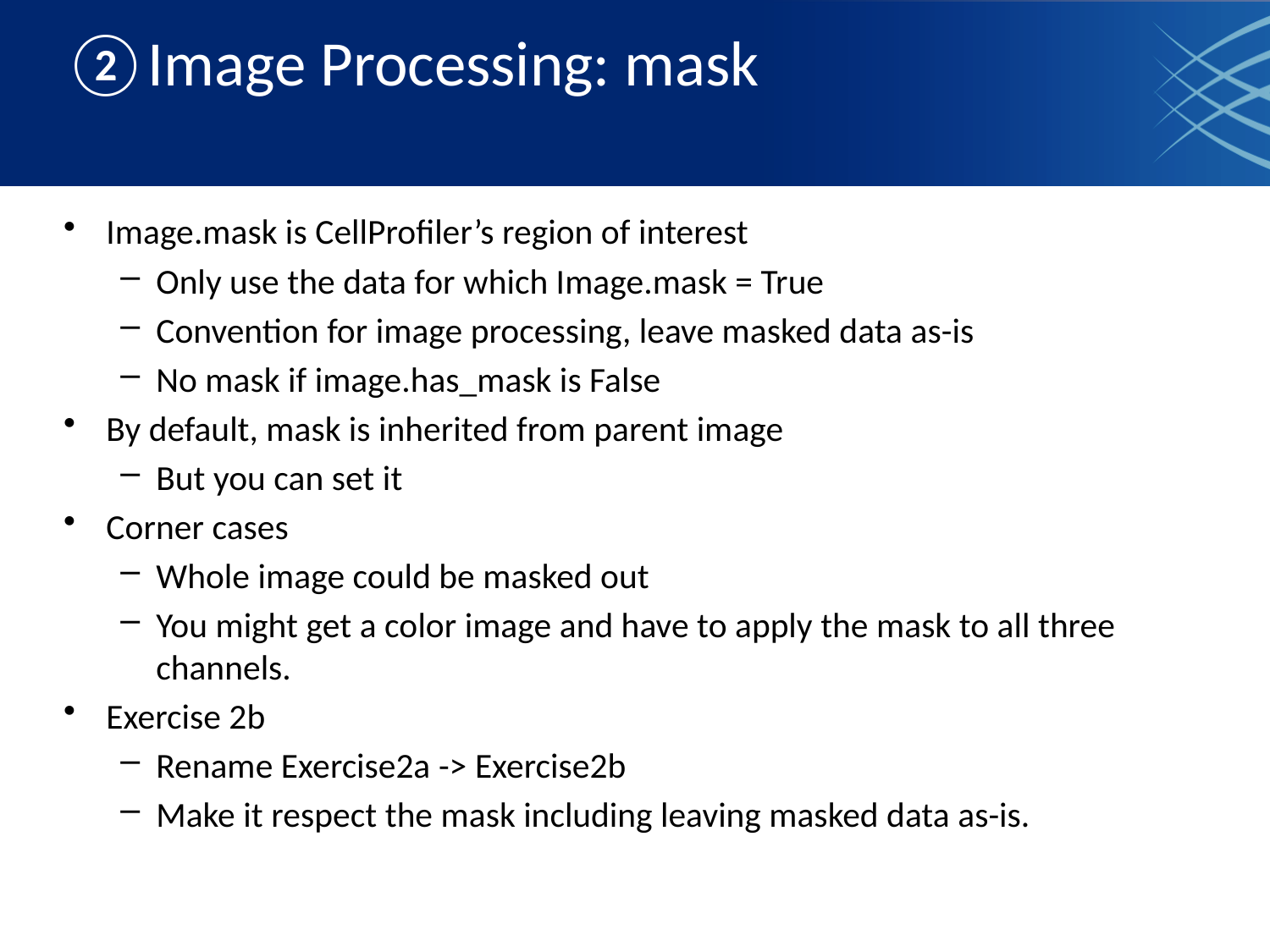

# ②Image Processing: mask
Image.mask is CellProfiler’s region of interest
Only use the data for which Image.mask = True
Convention for image processing, leave masked data as-is
No mask if image.has_mask is False
By default, mask is inherited from parent image
But you can set it
Corner cases
Whole image could be masked out
You might get a color image and have to apply the mask to all three channels.
Exercise 2b
Rename Exercise2a -> Exercise2b
Make it respect the mask including leaving masked data as-is.